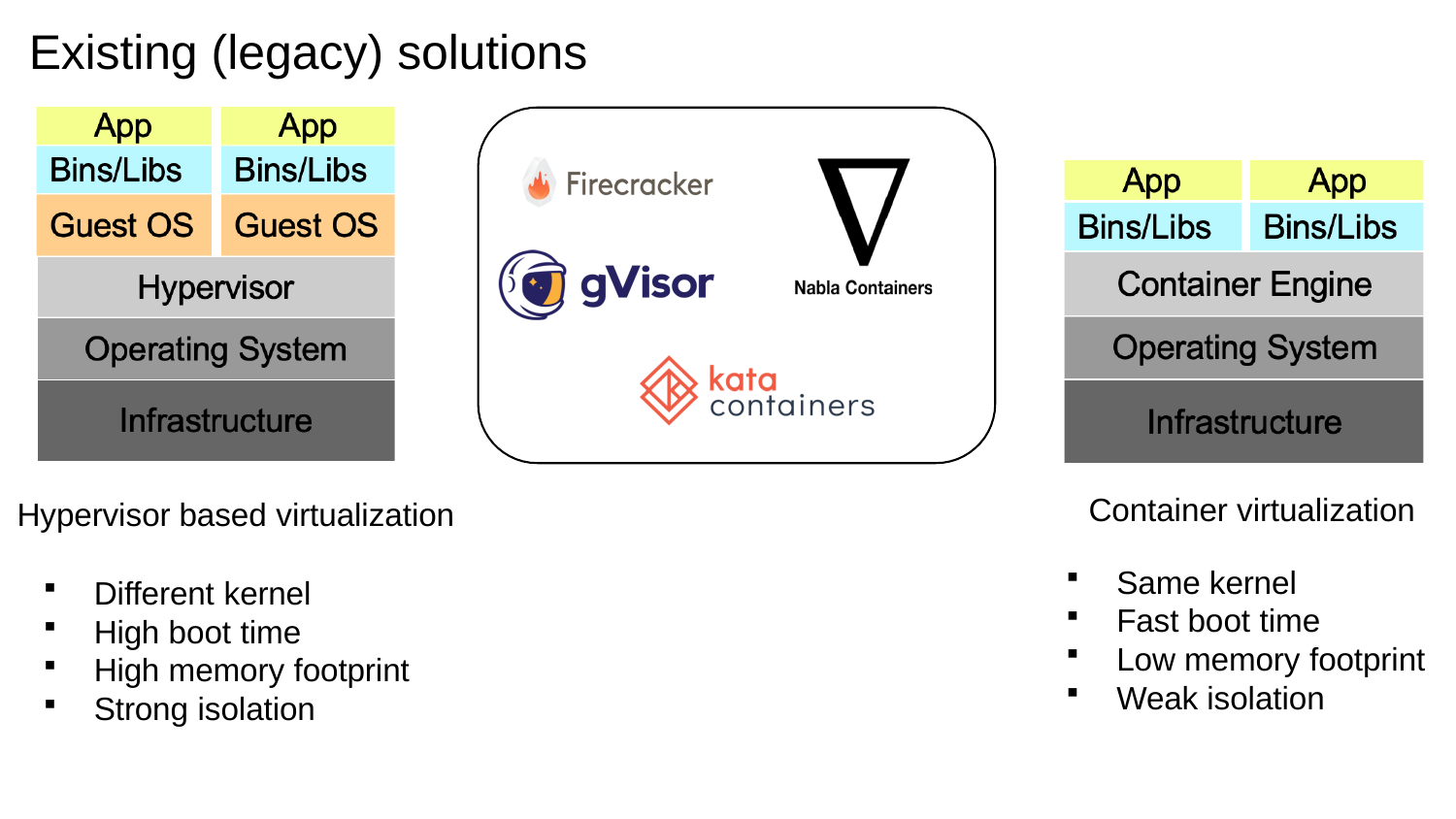

# Existing (legacy) solutions

Container virtualization
Hypervisor based virtualization
Same kernel
Fast boot time
Low memory footprint
Weak isolation
Different kernel
High boot time
High memory footprint
Strong isolation